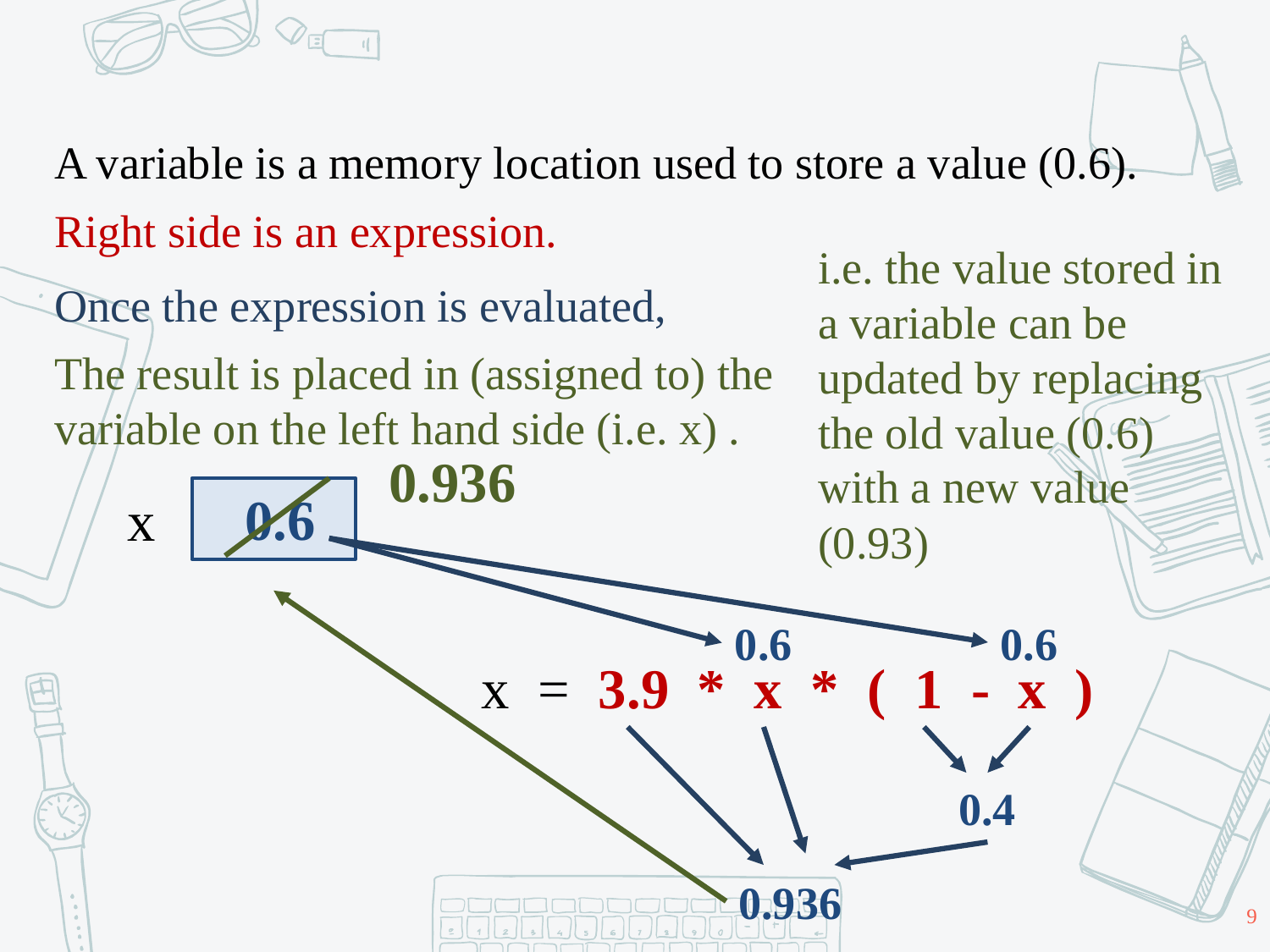

A variable is a memory location used to store a value (0.6).
Right side is an expression.
i.e. the value stored in a variable can be updated by replacing the old value (0.6) with a new value (0.93)
Once the expression is evaluated,
The result is placed in (assigned to) the variable on the left hand side (i.e. x) .
0.936
0.6

x
0.6
0.6
x  =  3.9  *  x  *  (  1  -  x  )
0.936
0.4
9